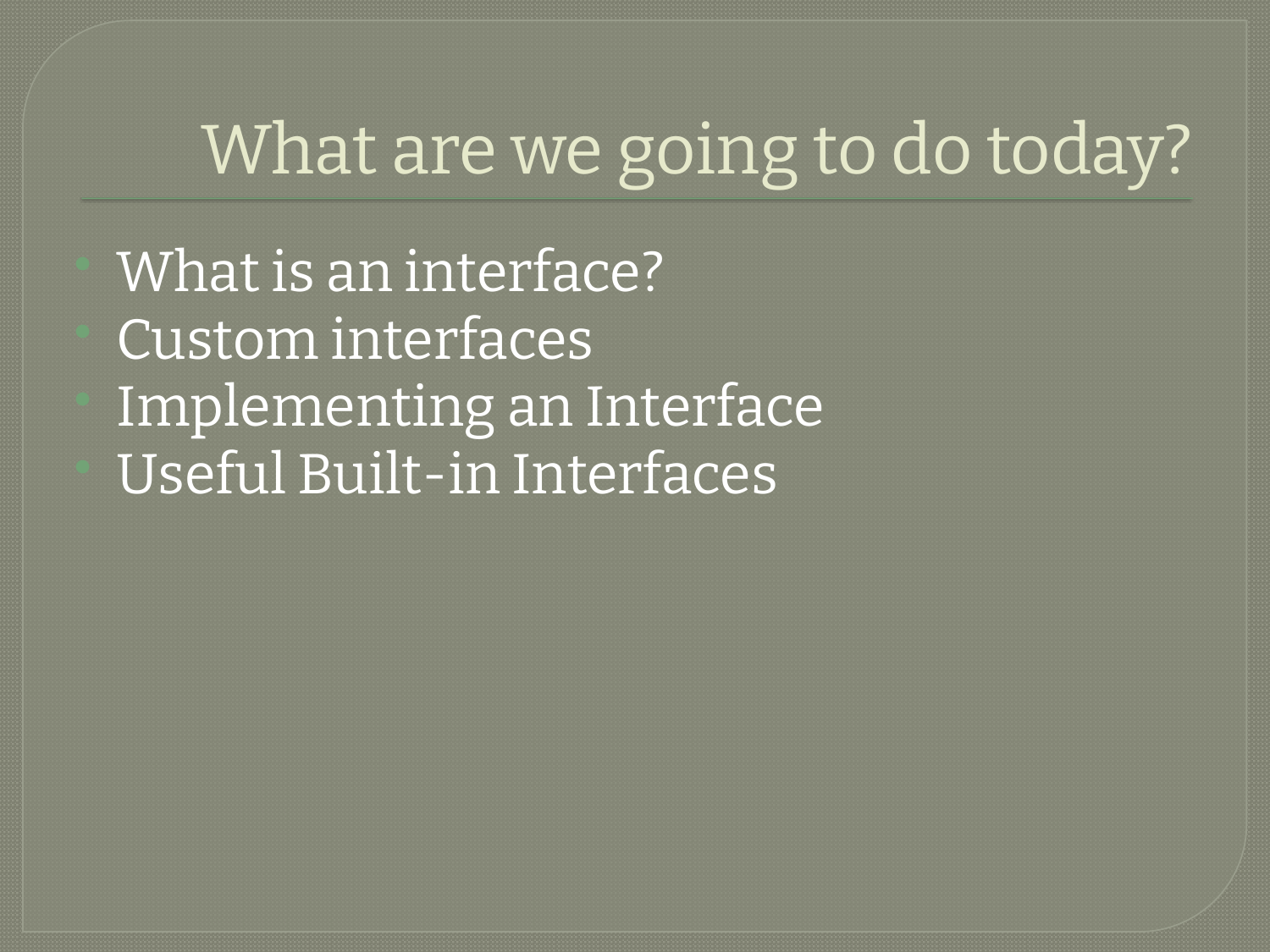

# What are we going to do today?
What is an interface?
Custom interfaces
Implementing an Interface
Useful Built-in Interfaces